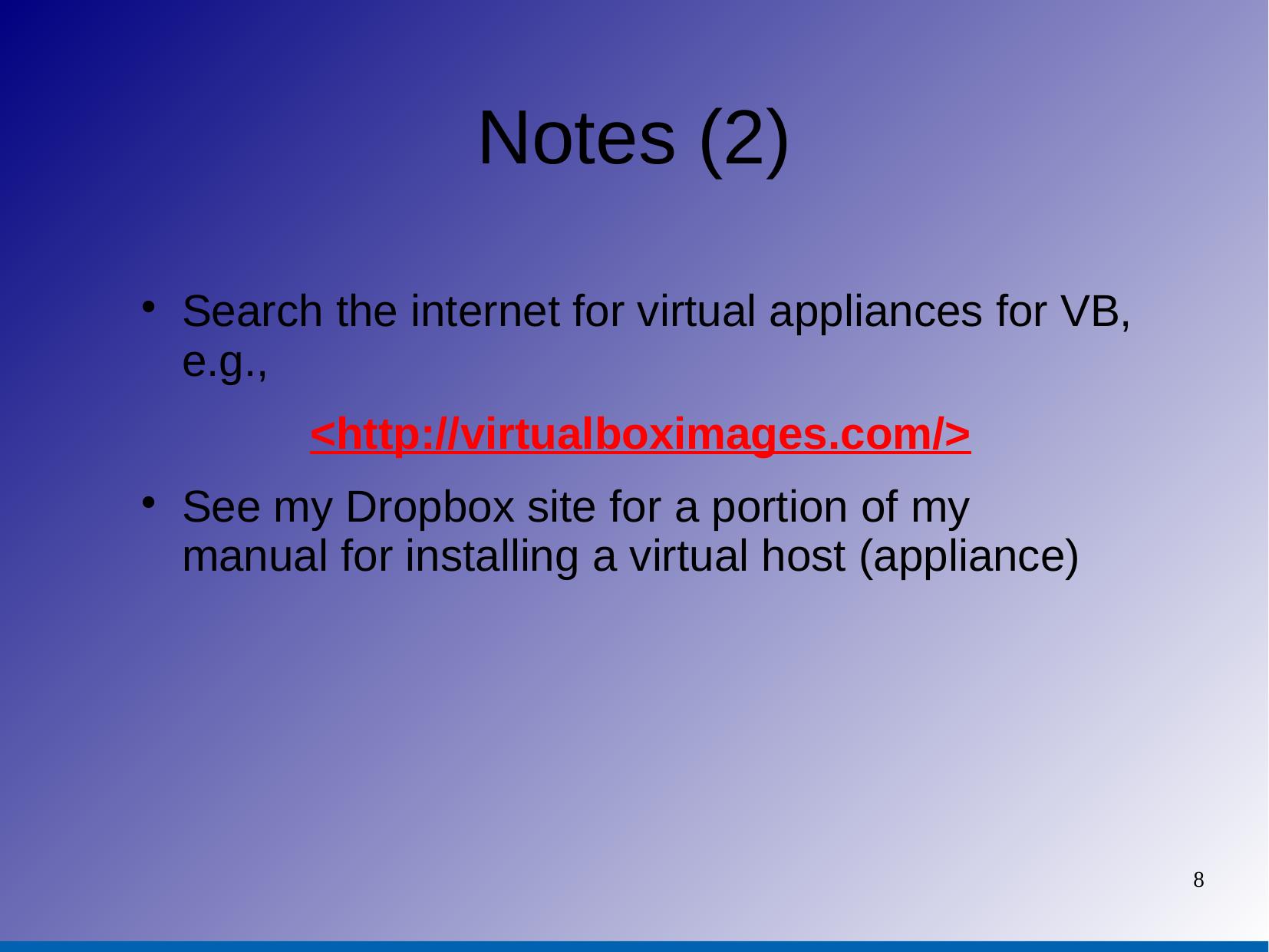

Notes (2)
Search the internet for virtual appliances for VB, e.g.,
<http://virtualboximages.com/>
See my Dropbox site for a portion of my  manual for installing a virtual host (appliance)
8